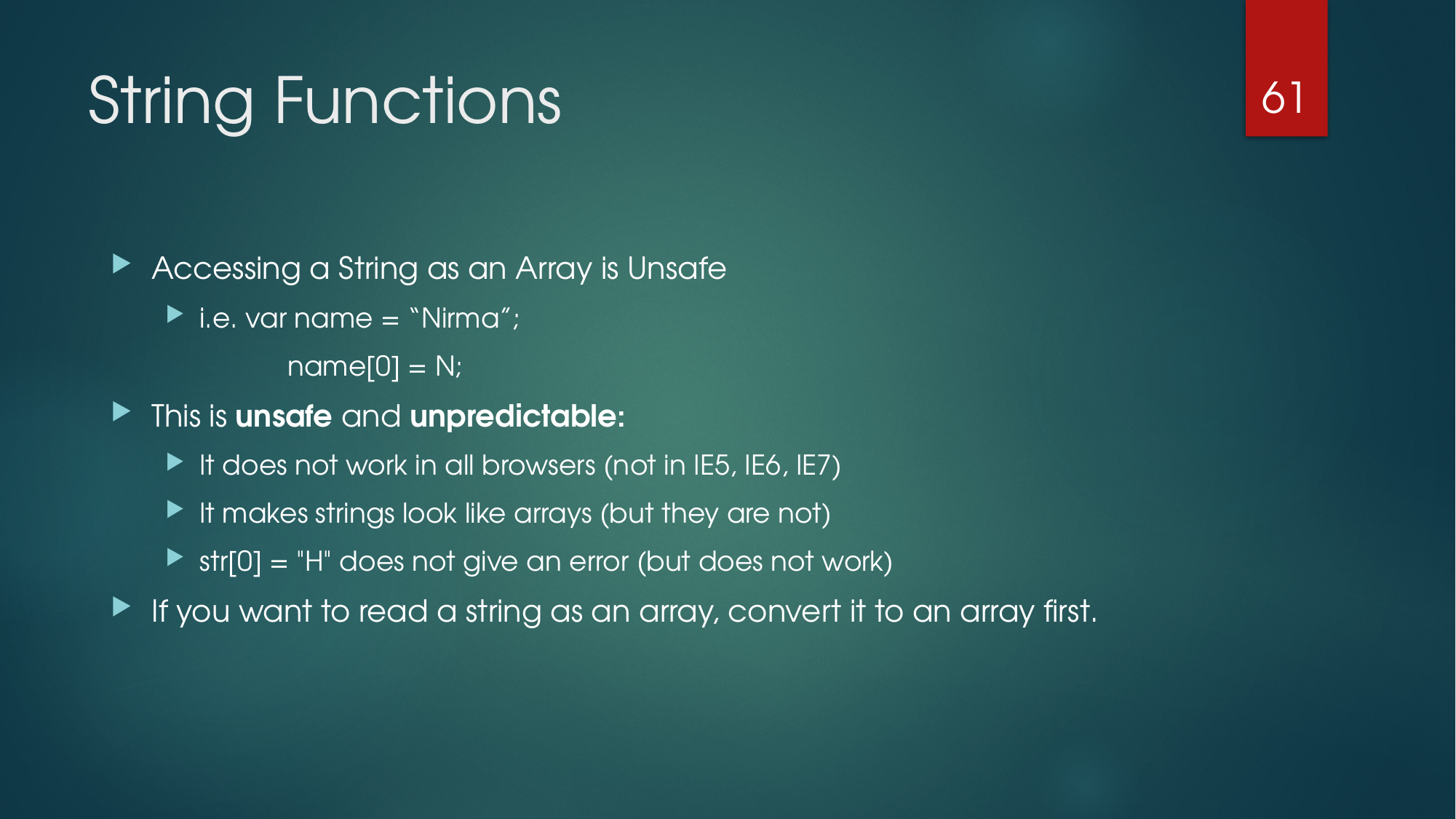

61
# String Functions
Accessing a String as an Array is Unsafe
i.e. var name = “Nirma”;
                name[0] = N;
This is unsafe and unpredictable:
It does not work in all browsers (not in IE5, IE6, IE7)
It makes strings look like arrays (but they are not)
str[0] = "H" does not give an error (but does not work)
If you want to read a string as an array, convert it to an array first.